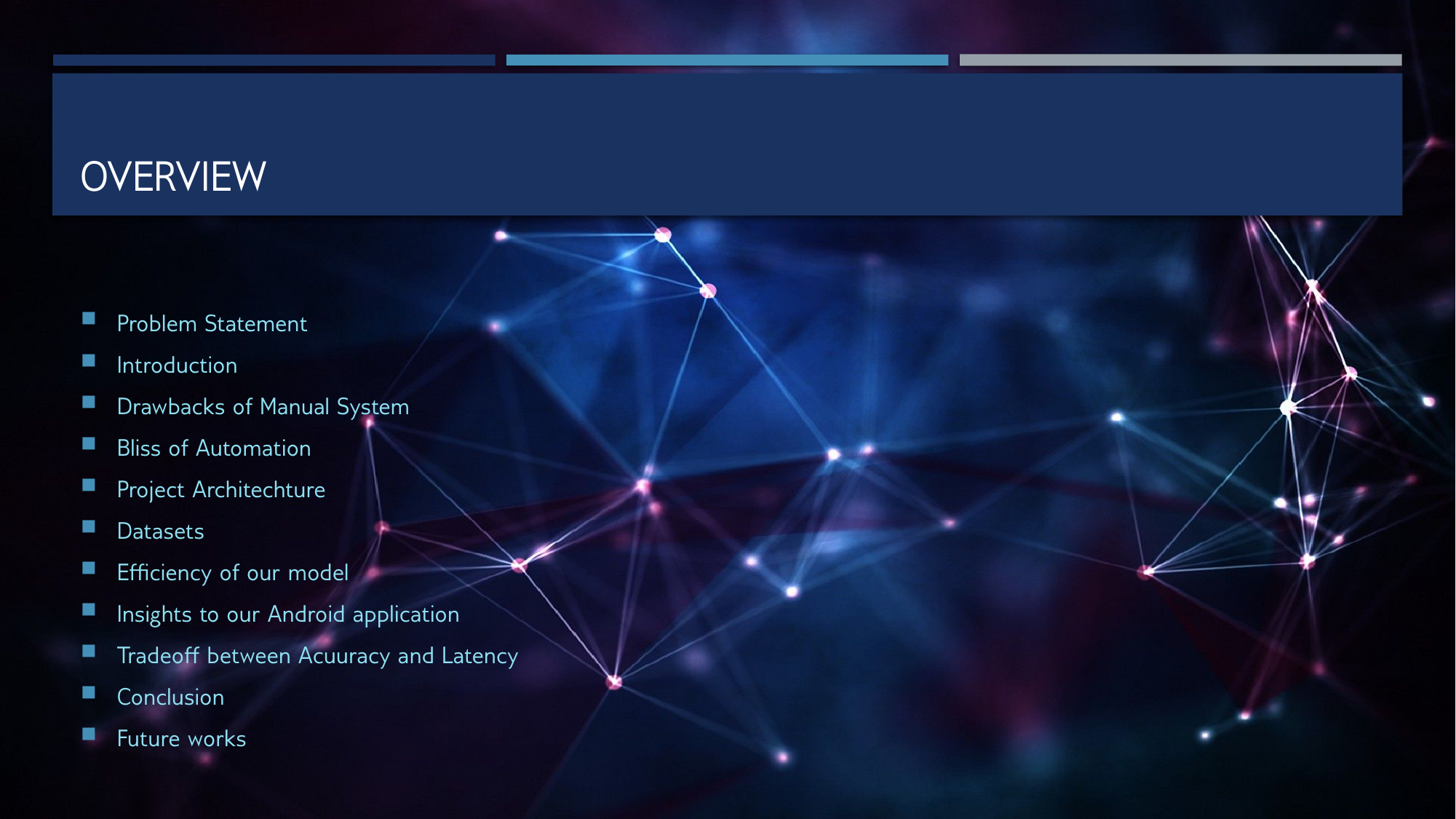

# OverView

Problem Statement
Introduction
Drawbacks of Manual System
Bliss of Automation
Project Architechture
Datasets
Efficiency of our model
Insights to our Android application
Tradeoff between Acuuracy and Latency
Conclusion
Future works